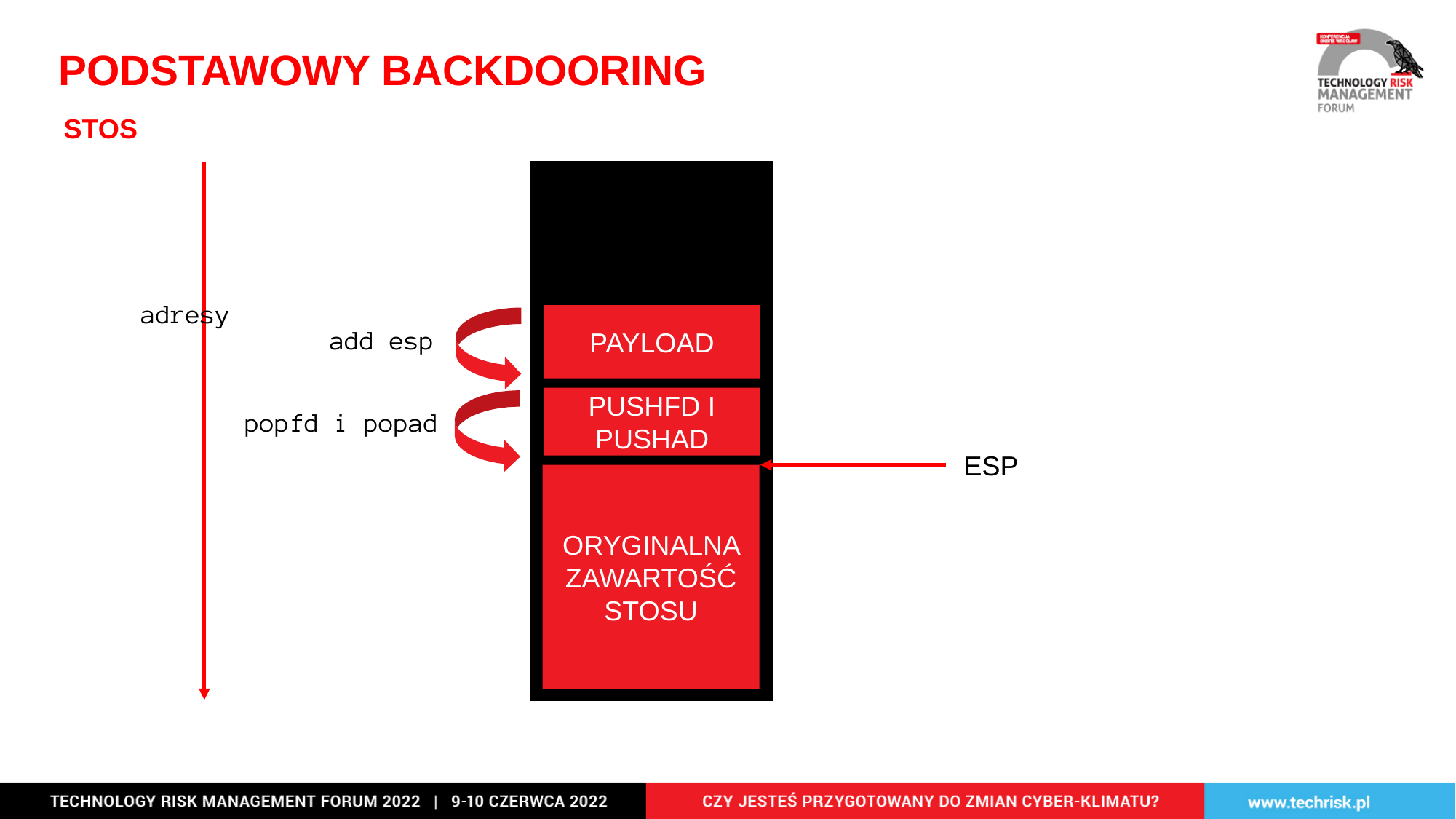

PODSTAWOWY BACKDOORING
STOS

adresy
PAYLOAD

add esp
PUSHFD I PUSHAD

popfd i popad
ESP
ORYGINALNA ZAWARTOŚĆ STOSU